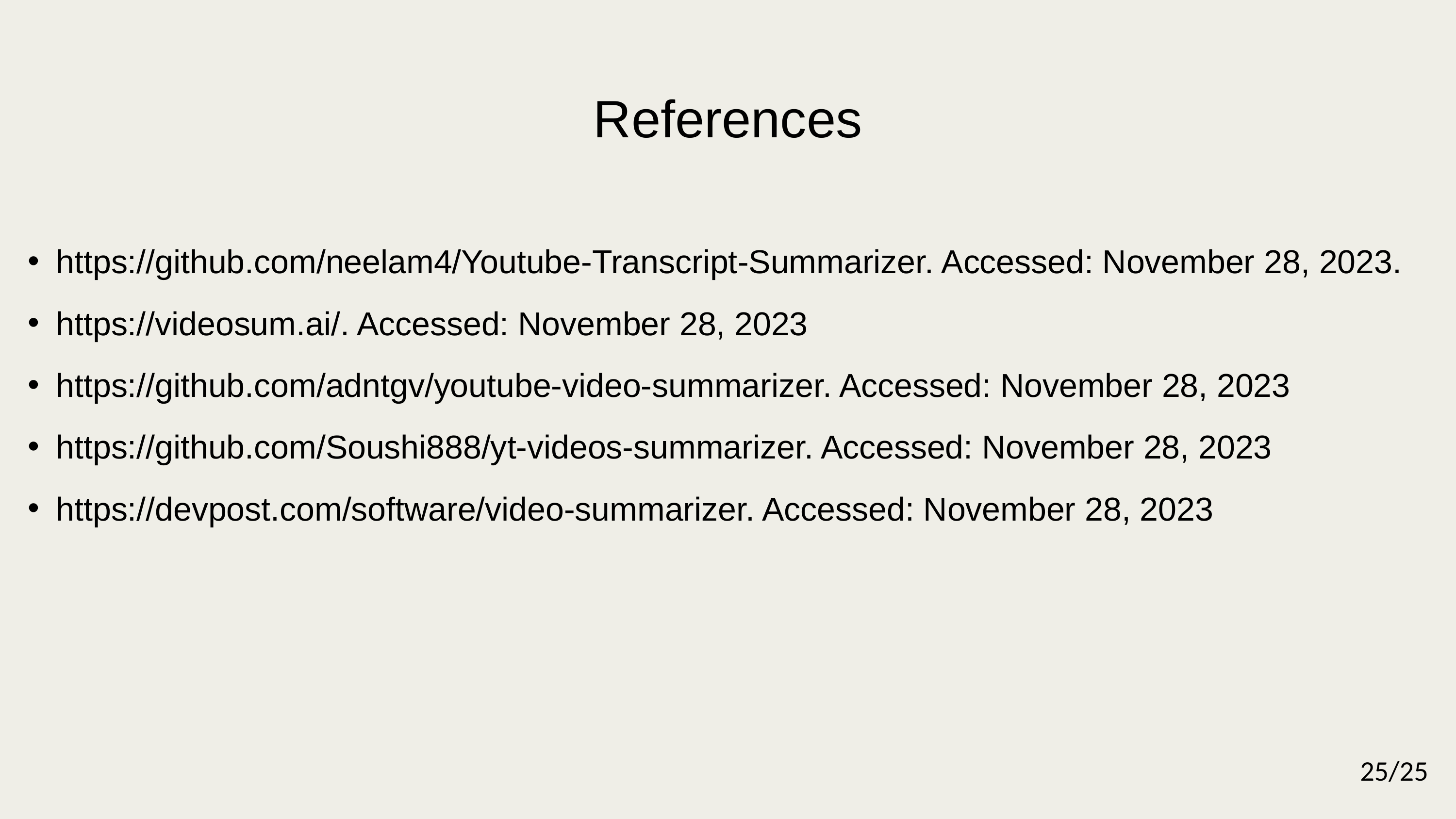

References
https://github.com/neelam4/Youtube-Transcript-Summarizer. Accessed: November 28, 2023.
https://videosum.ai/. Accessed: November 28, 2023
https://github.com/adntgv/youtube-video-summarizer. Accessed: November 28, 2023
https://github.com/Soushi888/yt-videos-summarizer. Accessed: November 28, 2023
https://devpost.com/software/video-summarizer. Accessed: November 28, 2023
25/25